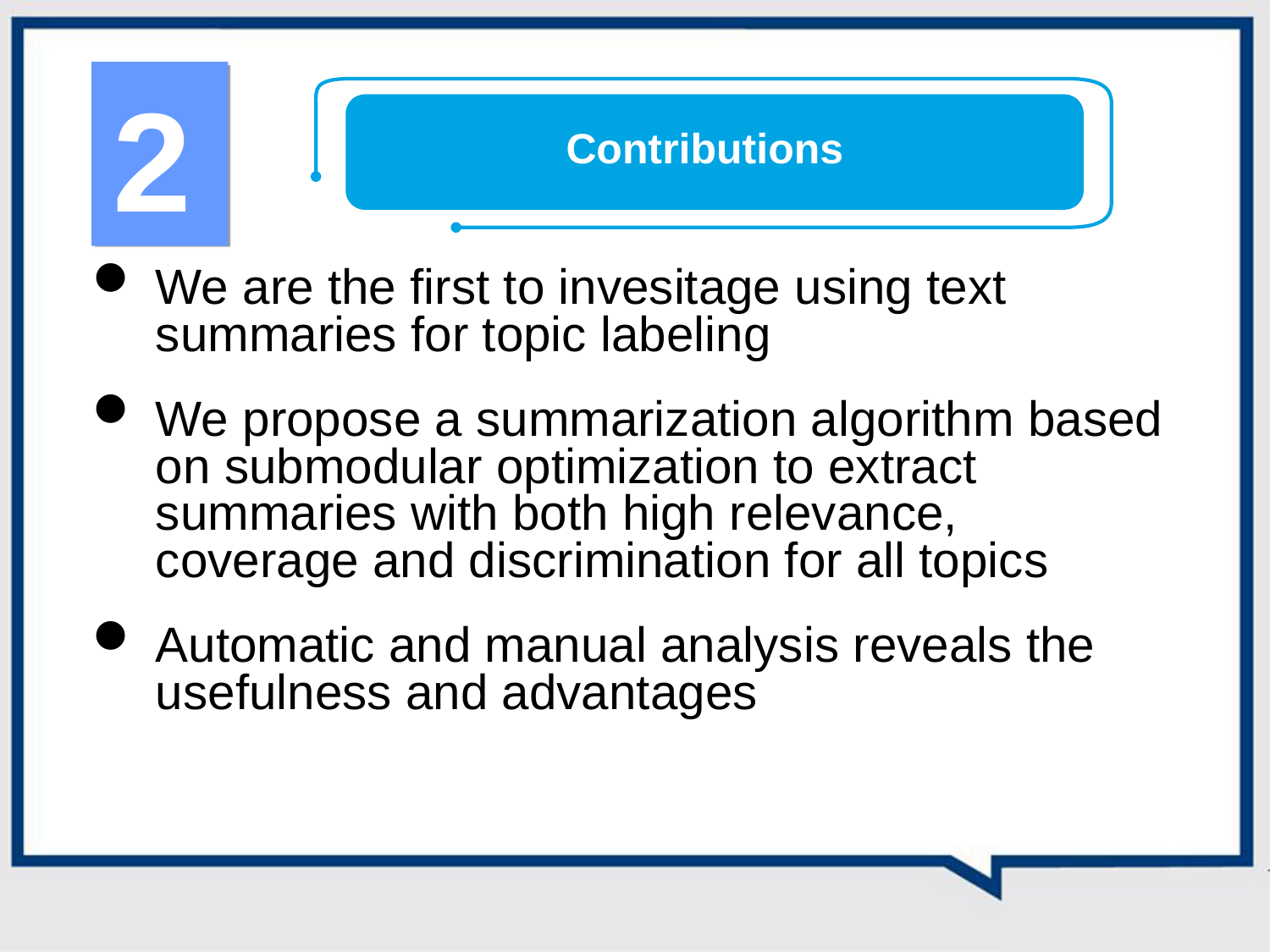

2

Contributions
We are the first to invesitage using text summaries for topic labeling
We propose a summarization algorithm based on submodular optimization to extract summaries with both high relevance, coverage and discrimination for all topics
Automatic and manual analysis reveals the usefulness and advantages